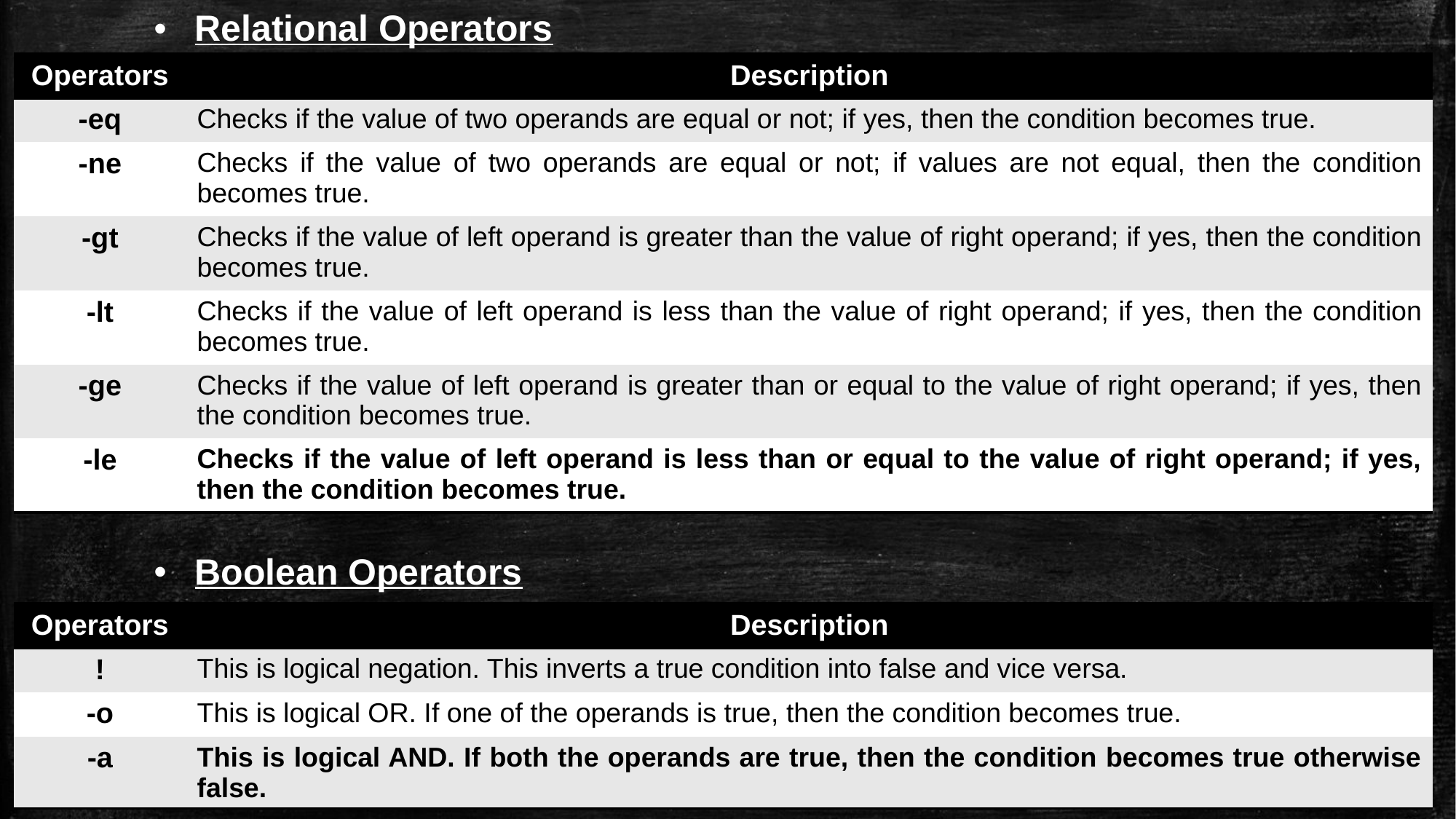

Relational Operators
| Operators | Description |
| --- | --- |
| -eq | Checks if the value of two operands are equal or not; if yes, then the condition becomes true. |
| -ne | Checks if the value of two operands are equal or not; if values are not equal, then the condition becomes true. |
| -gt | Checks if the value of left operand is greater than the value of right operand; if yes, then the condition becomes true. |
| -lt | Checks if the value of left operand is less than the value of right operand; if yes, then the condition becomes true. |
| -ge | Checks if the value of left operand is greater than or equal to the value of right operand; if yes, then the condition becomes true. |
| -le | Checks if the value of left operand is less than or equal to the value of right operand; if yes, then the condition becomes true. |
Boolean Operators
| Operators | Description |
| --- | --- |
| ! | This is logical negation. This inverts a true condition into false and vice versa. |
| -o | This is logical OR. If one of the operands is true, then the condition becomes true. |
| -a | This is logical AND. If both the operands are true, then the condition becomes true otherwise false. |